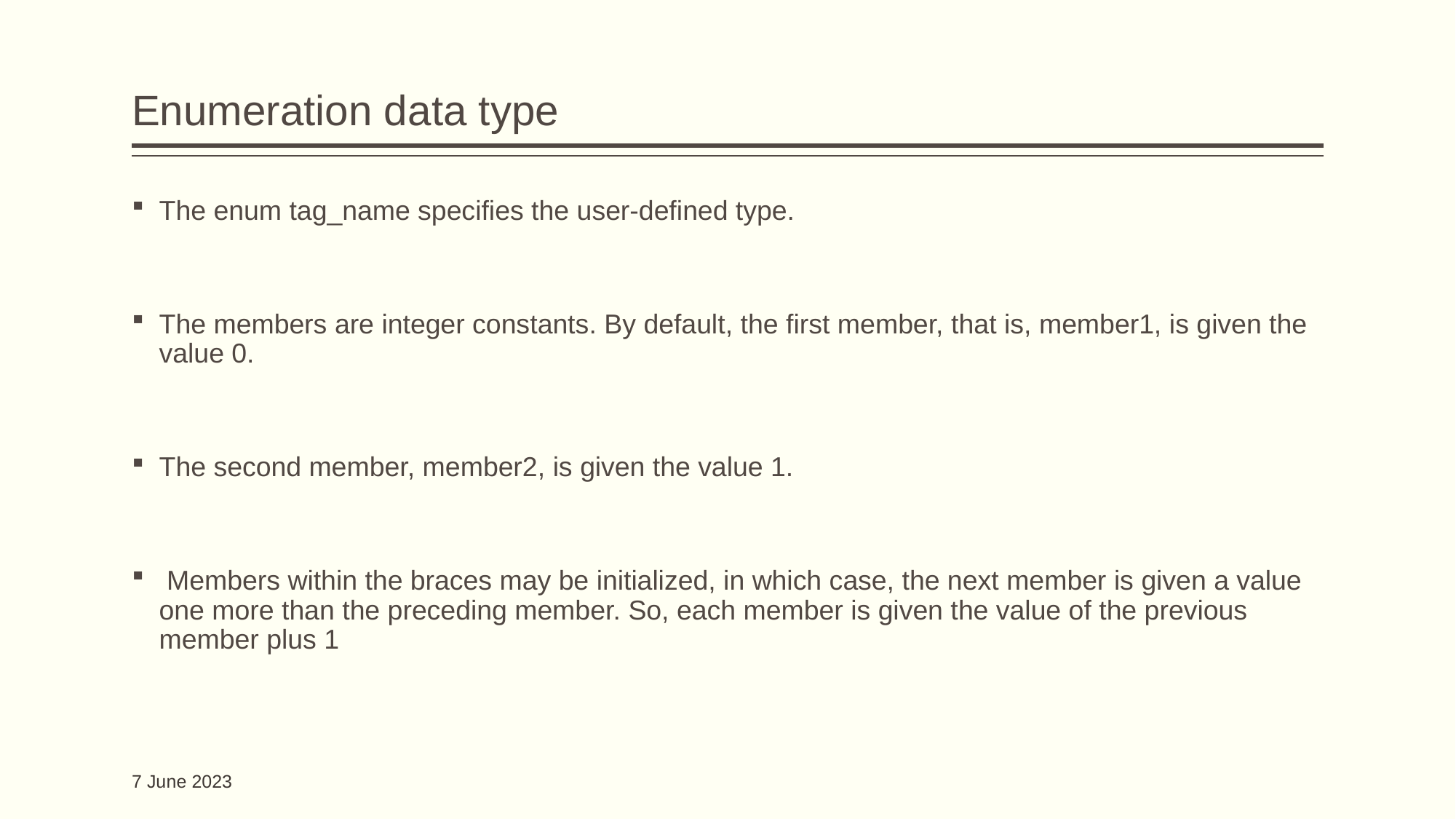

# Enumeration data type
The enum tag_name specifies the user-defined type.

The members are integer constants. By default, the first member, that is, member1, is given the value 0.

The second member, member2, is given the value 1.

 Members within the braces may be initialized, in which case, the next member is given a value one more than the preceding member. So, each member is given the value of the previous member plus 1
7 June 2023